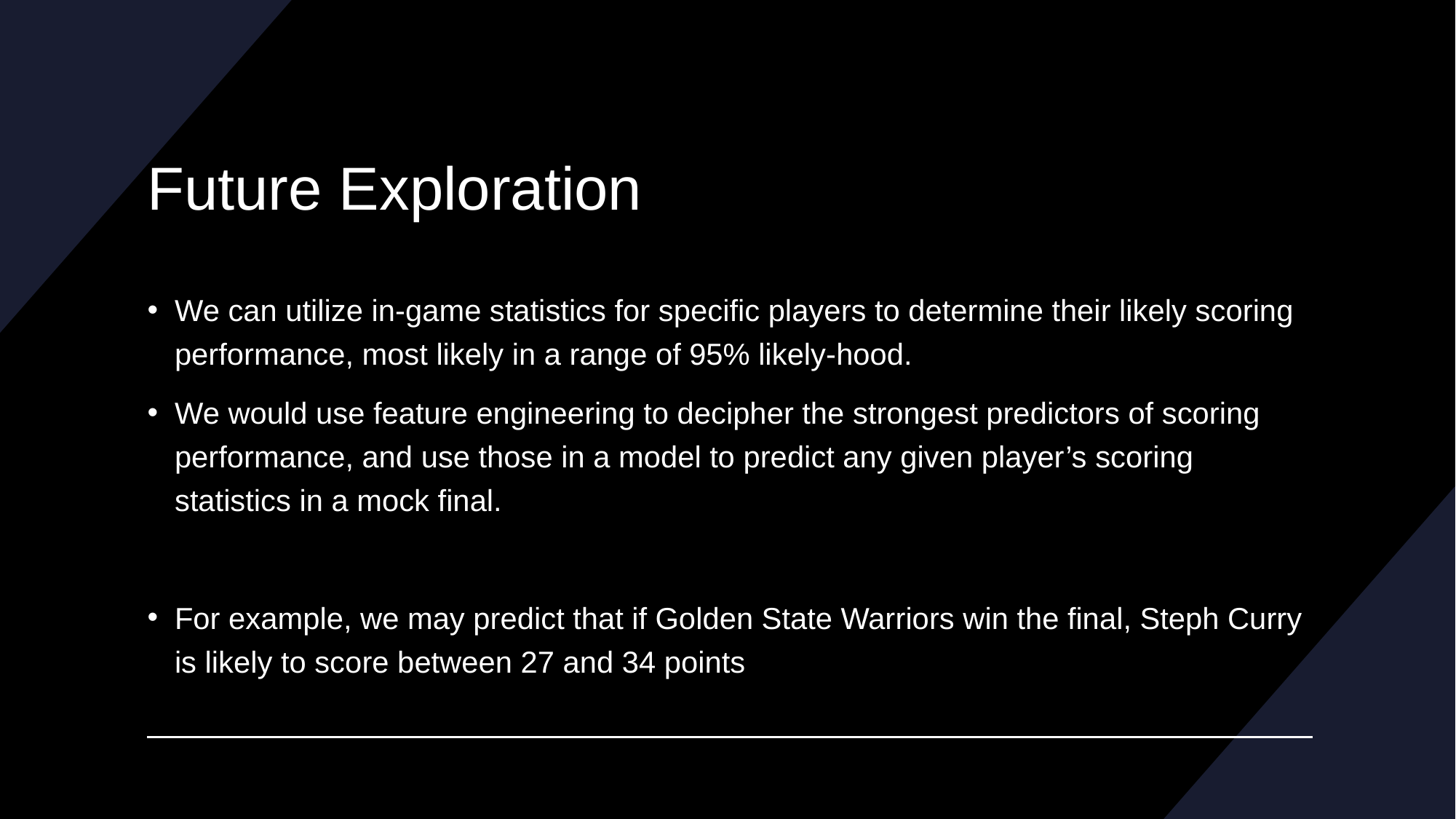

# Future Exploration
We can utilize in-game statistics for specific players to determine their likely scoring performance, most likely in a range of 95% likely-hood.
We would use feature engineering to decipher the strongest predictors of scoring performance, and use those in a model to predict any given player’s scoring statistics in a mock final.

For example, we may predict that if Golden State Warriors win the final, Steph Curry is likely to score between 27 and 34 points